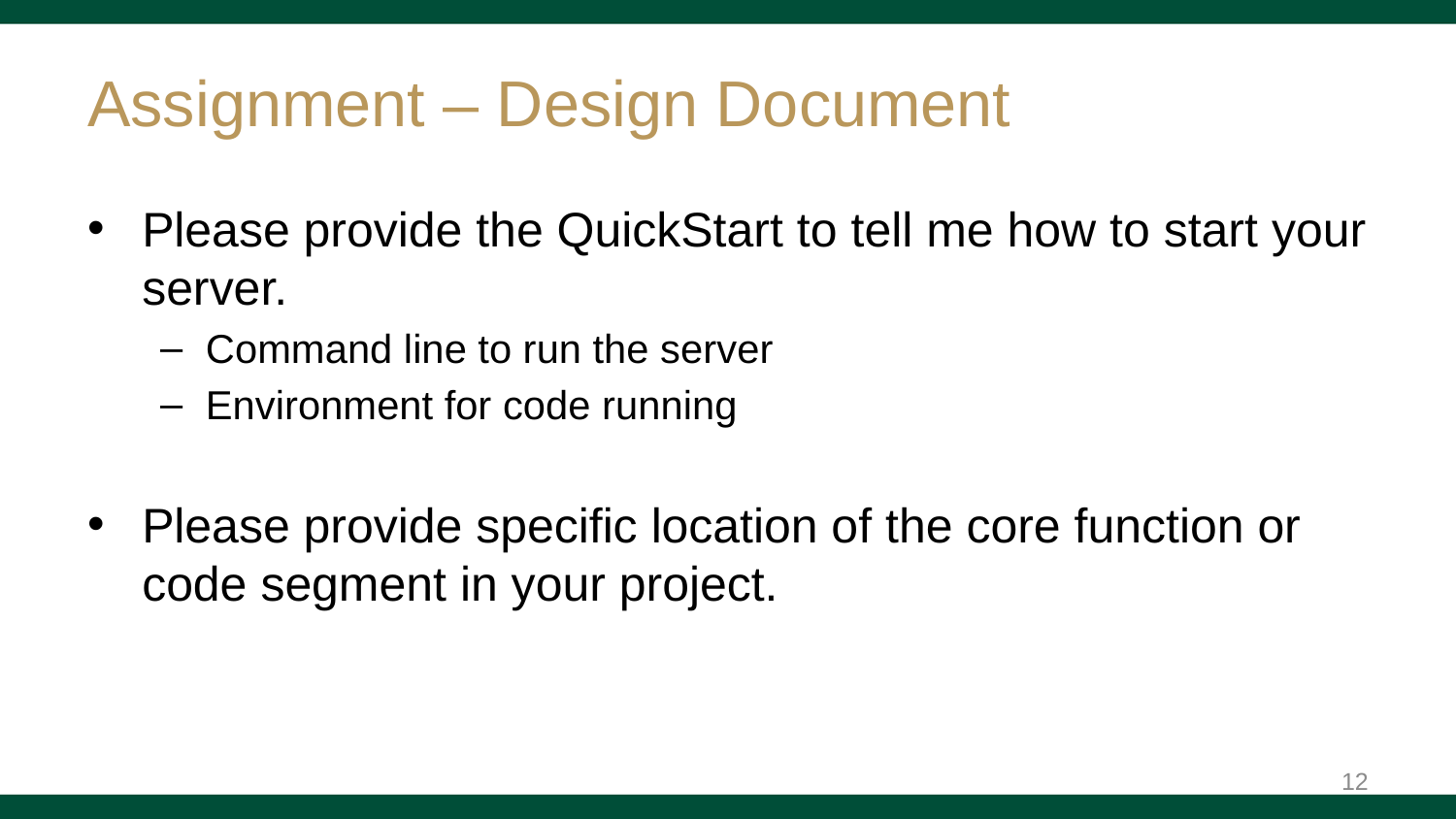

# Assignment – Design Document
Please provide the QuickStart to tell me how to start your server.
Command line to run the server
Environment for code running

Please provide specific location of the core function or code segment in your project.
12